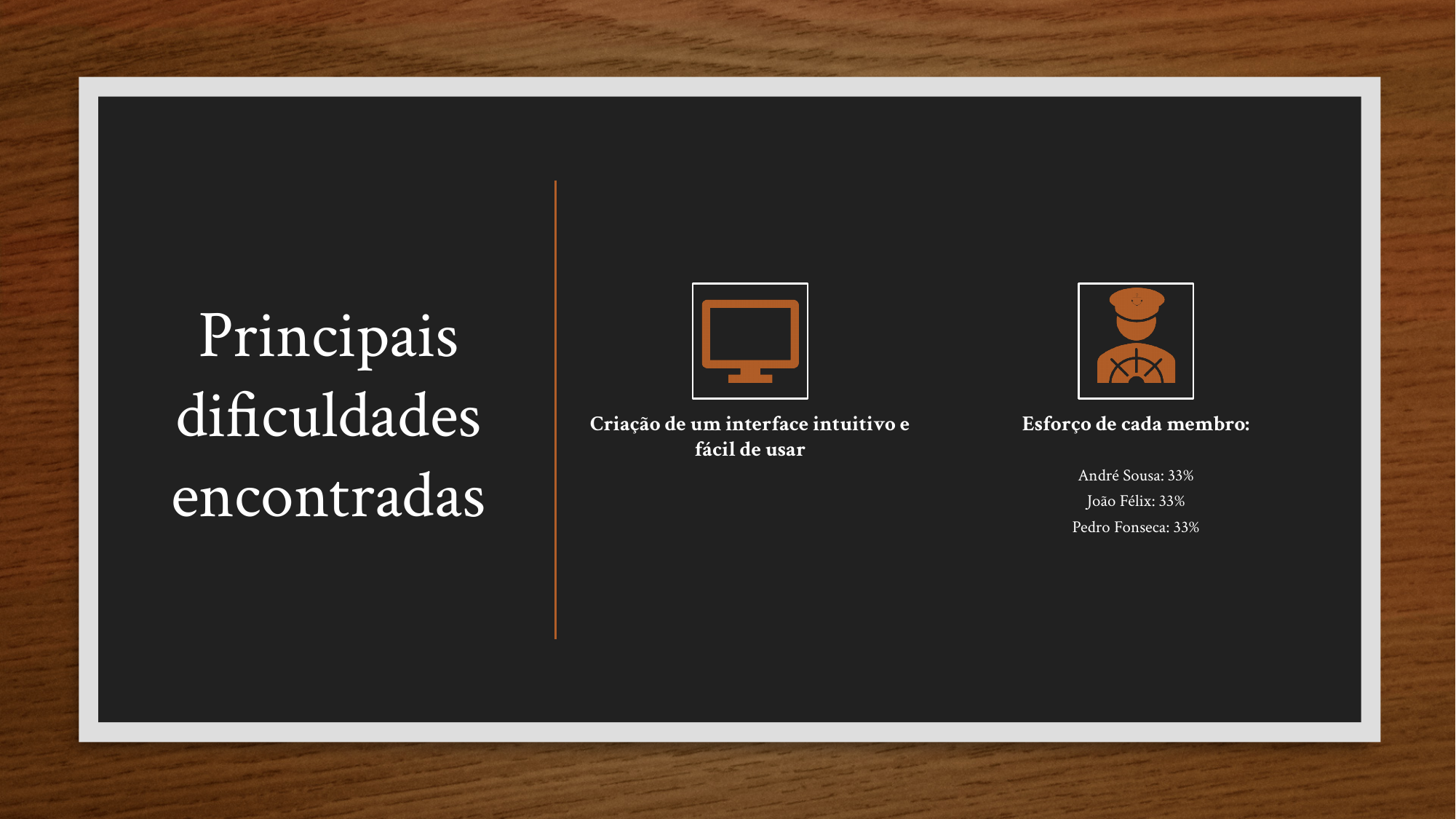

Criação de um interface intuitivo e fácil de usar
Esforço de cada membro:
André Sousa: 33%
João Félix: 33%
Pedro Fonseca: 33%
# Principais dificuldades encontradas